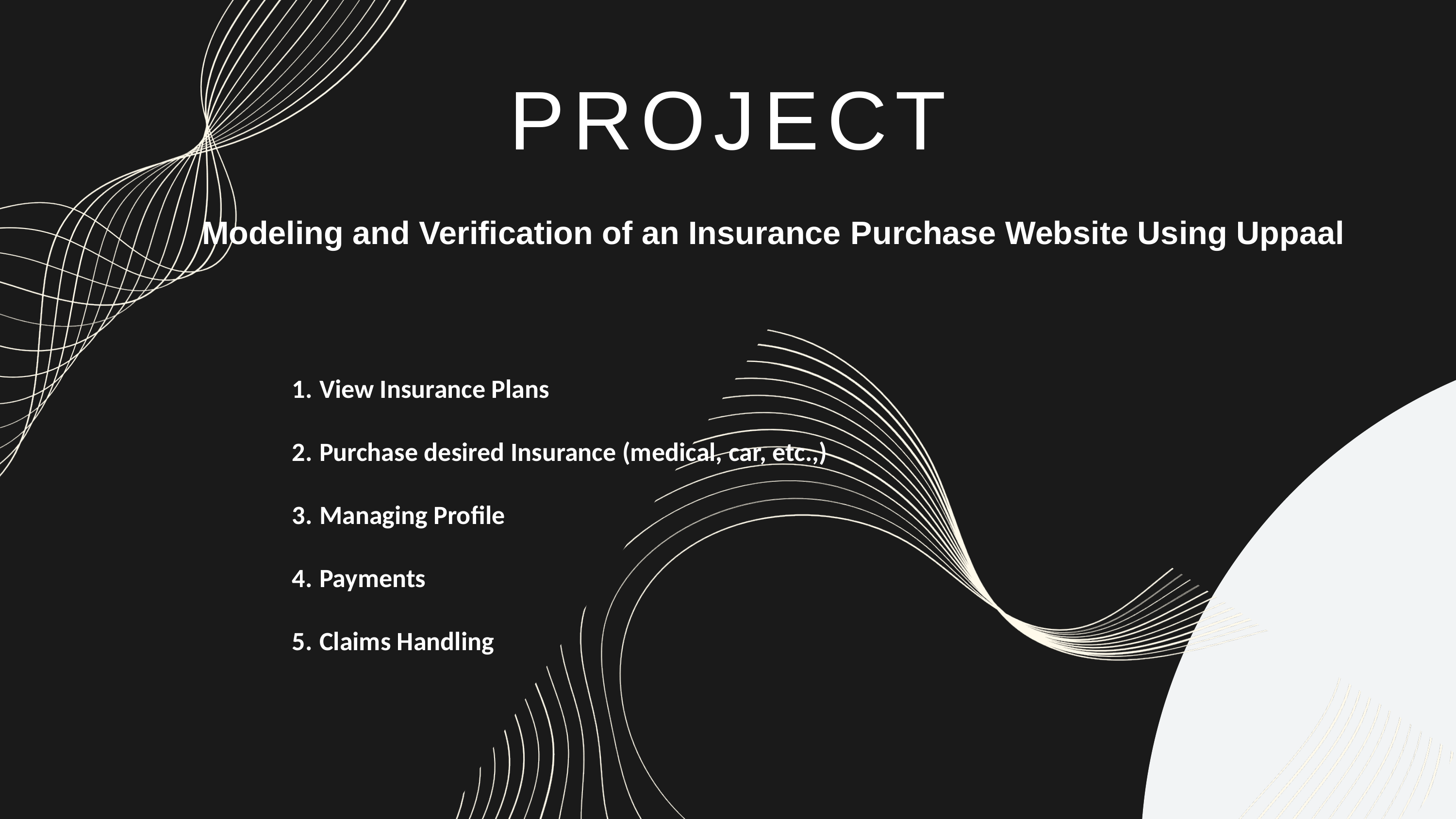

PROJECT
Modeling and Verification of an Insurance Purchase Website Using Uppaal

View Insurance Plans
Purchase desired Insurance (medical, car, etc.,)
Managing Profile
Payments
Claims Handling